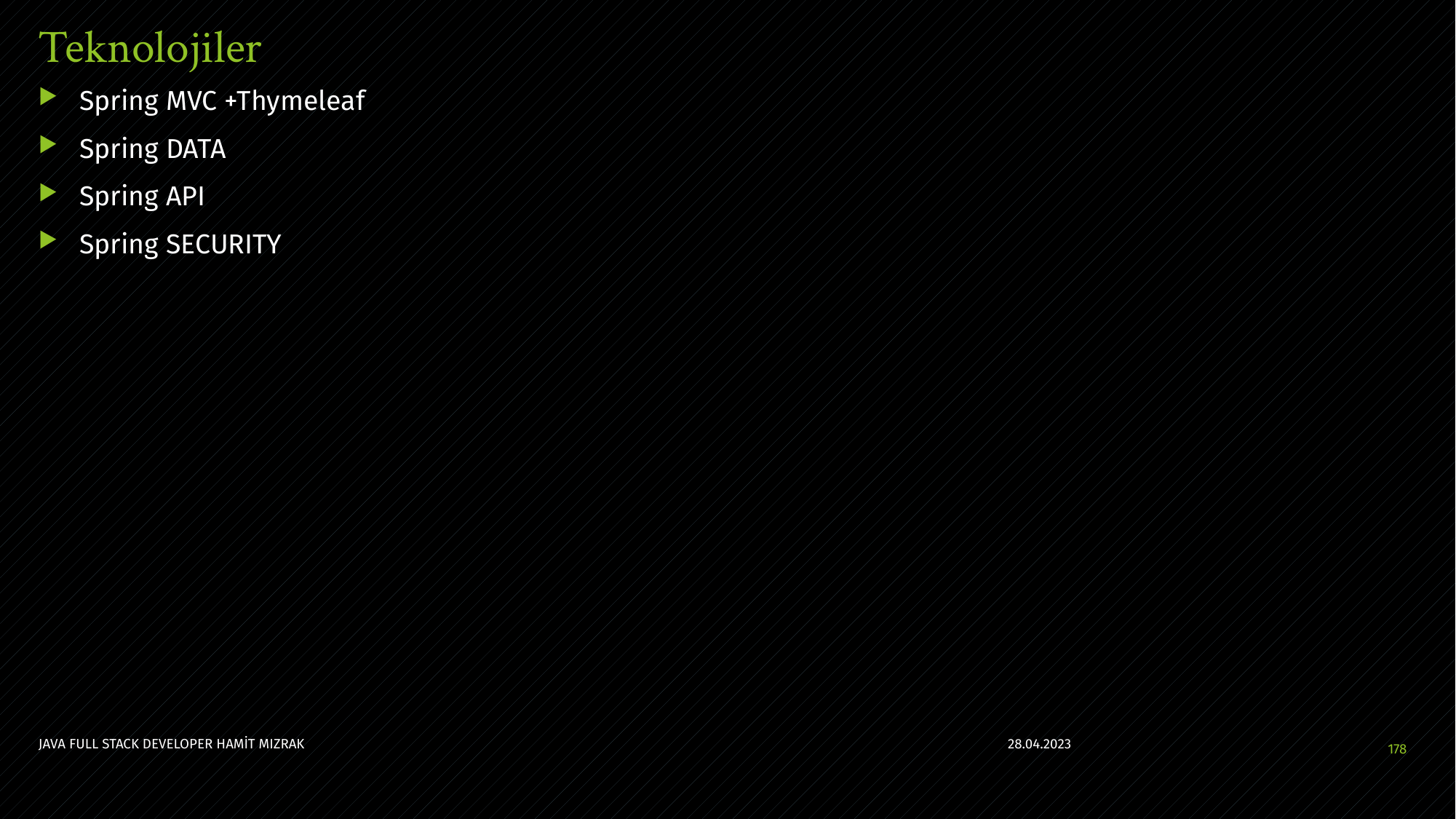

# Teknolojiler
Spring MVC +Thymeleaf
Spring DATA
Spring API
Spring SECURITY

JAVA FULL STACK DEVELOPER HAMİT MIZRAK
28.04.2023
178